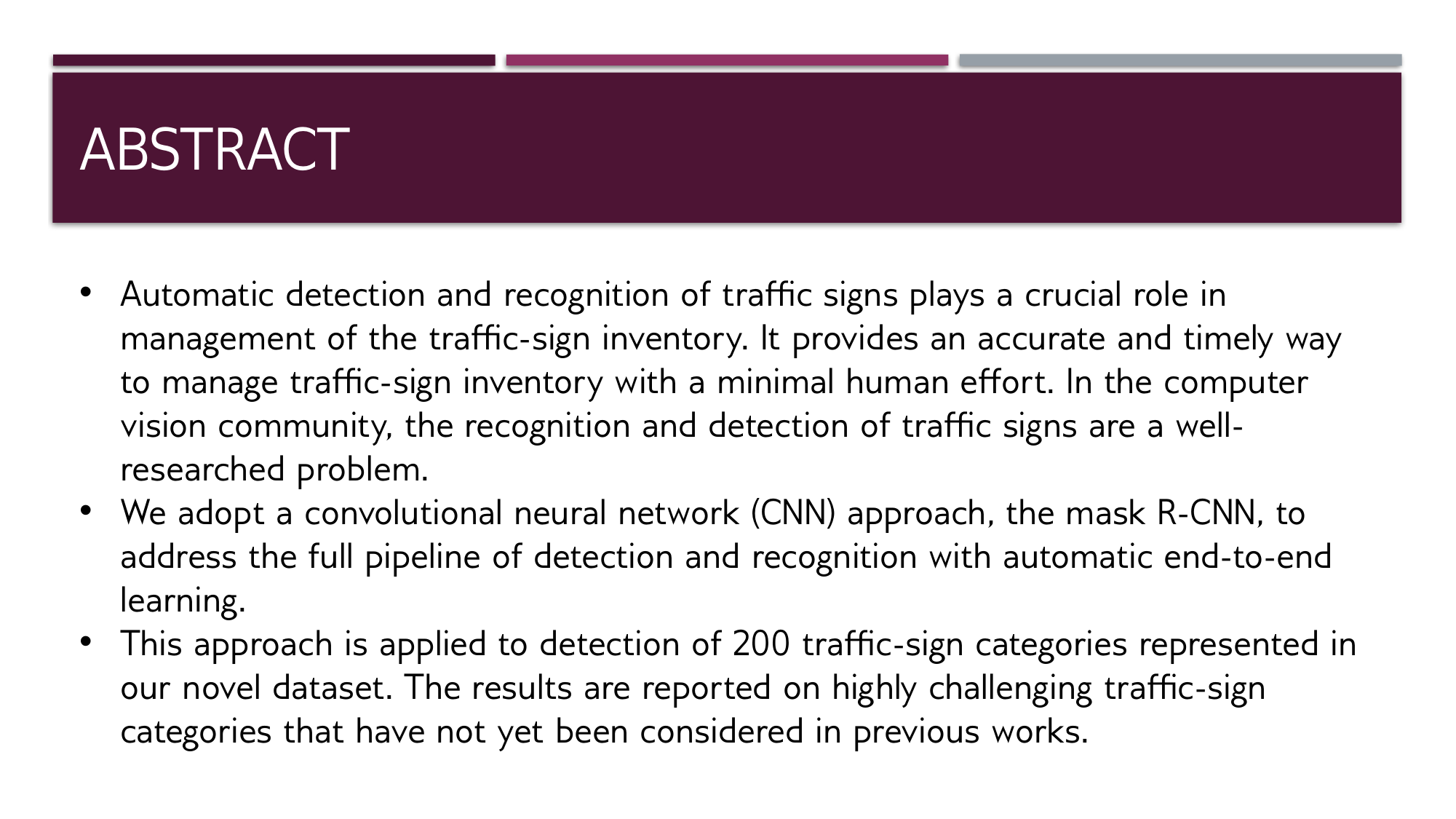

# ABSTRACT
Automatic detection and recognition of traffic signs plays a crucial role in management of the traffic-sign inventory. It provides an accurate and timely way to manage traffic-sign inventory with a minimal human effort. In the computer vision community, the recognition and detection of traffic signs are a well-researched problem.
We adopt a convolutional neural network (CNN) approach, the mask R-CNN, to address the full pipeline of detection and recognition with automatic end-to-end learning.
This approach is applied to detection of 200 traffic-sign categories represented in our novel dataset. The results are reported on highly challenging traffic-sign categories that have not yet been considered in previous works.